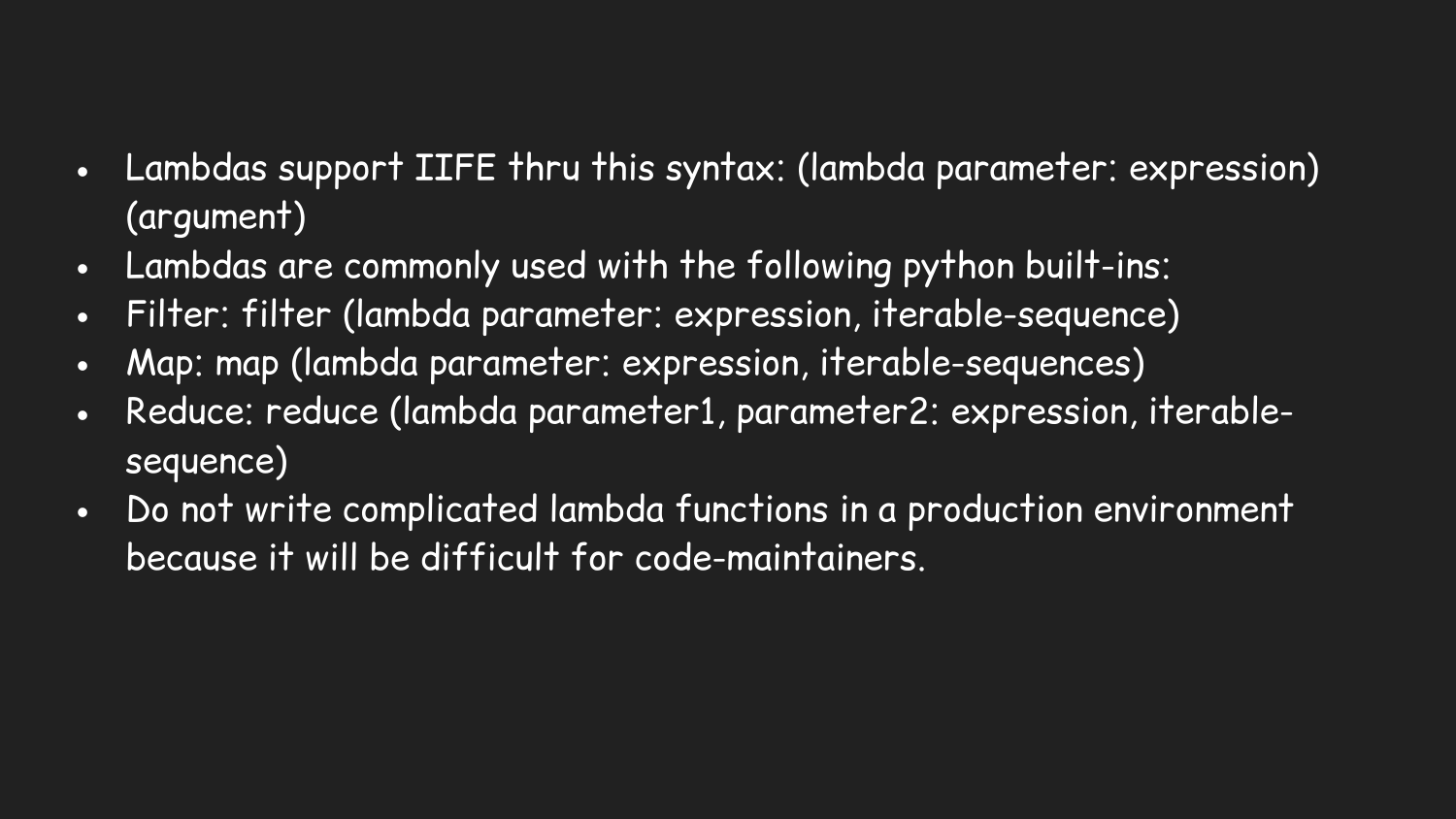

Lambdas support IIFE thru this syntax: (lambda parameter: expression)(argument)
Lambdas are commonly used with the following python built-ins:
Filter: filter (lambda parameter: expression, iterable-sequence)
Map: map (lambda parameter: expression, iterable-sequences)
Reduce: reduce (lambda parameter1, parameter2: expression, iterable-sequence)
Do not write complicated lambda functions in a production environment because it will be difficult for code-maintainers.